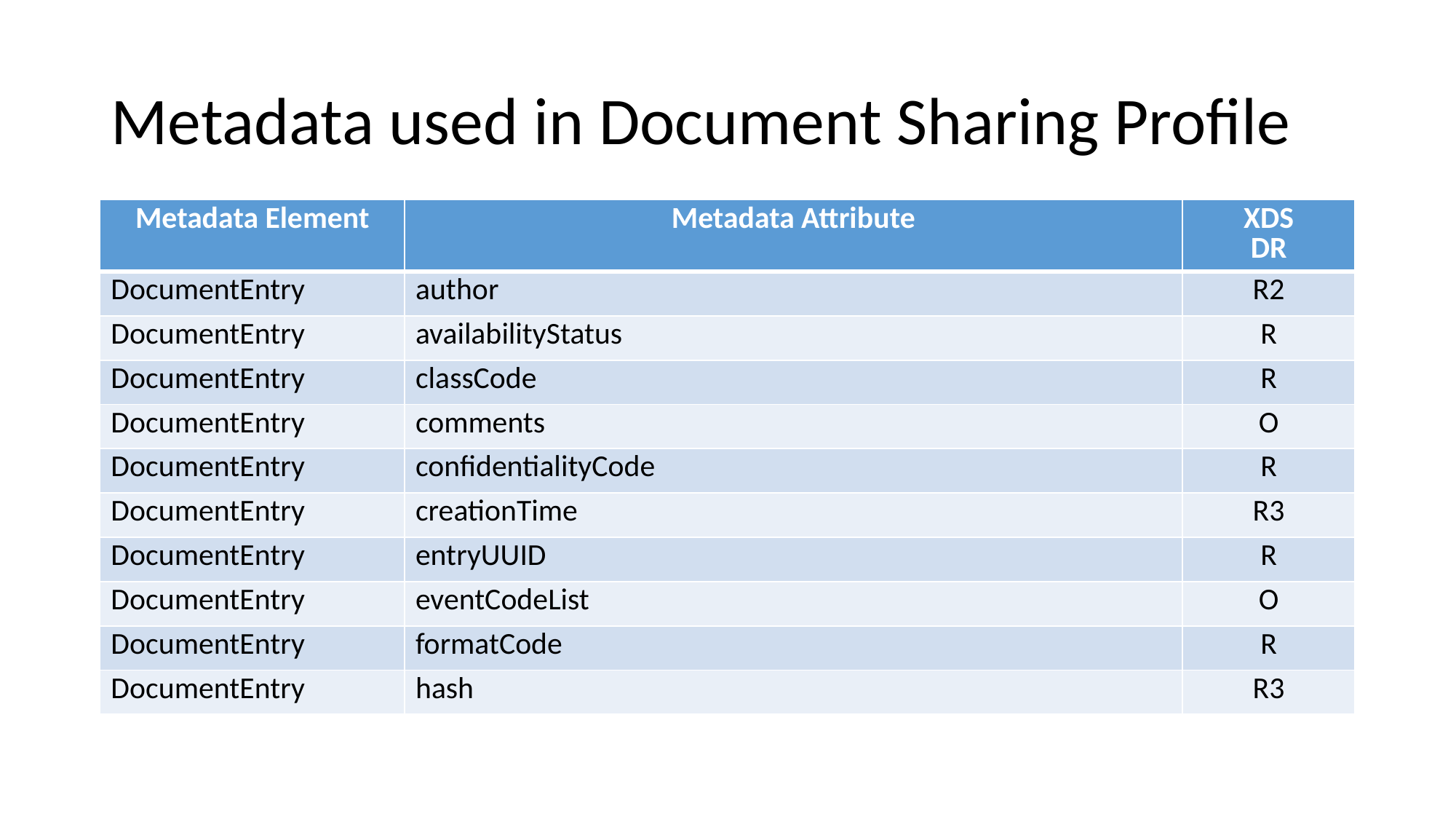

# Metadata used in Document Sharing Profile
| Metadata Element | Metadata Attribute | XDS DR |
| --- | --- | --- |
| DocumentEntry | author | R2 |
| DocumentEntry | availabilityStatus | R |
| DocumentEntry | classCode | R |
| DocumentEntry | comments | O |
| DocumentEntry | confidentialityCode | R |
| DocumentEntry | creationTime | R3 |
| DocumentEntry | entryUUID | R |
| DocumentEntry | eventCodeList | O |
| DocumentEntry | formatCode | R |
| DocumentEntry | hash | R3 |